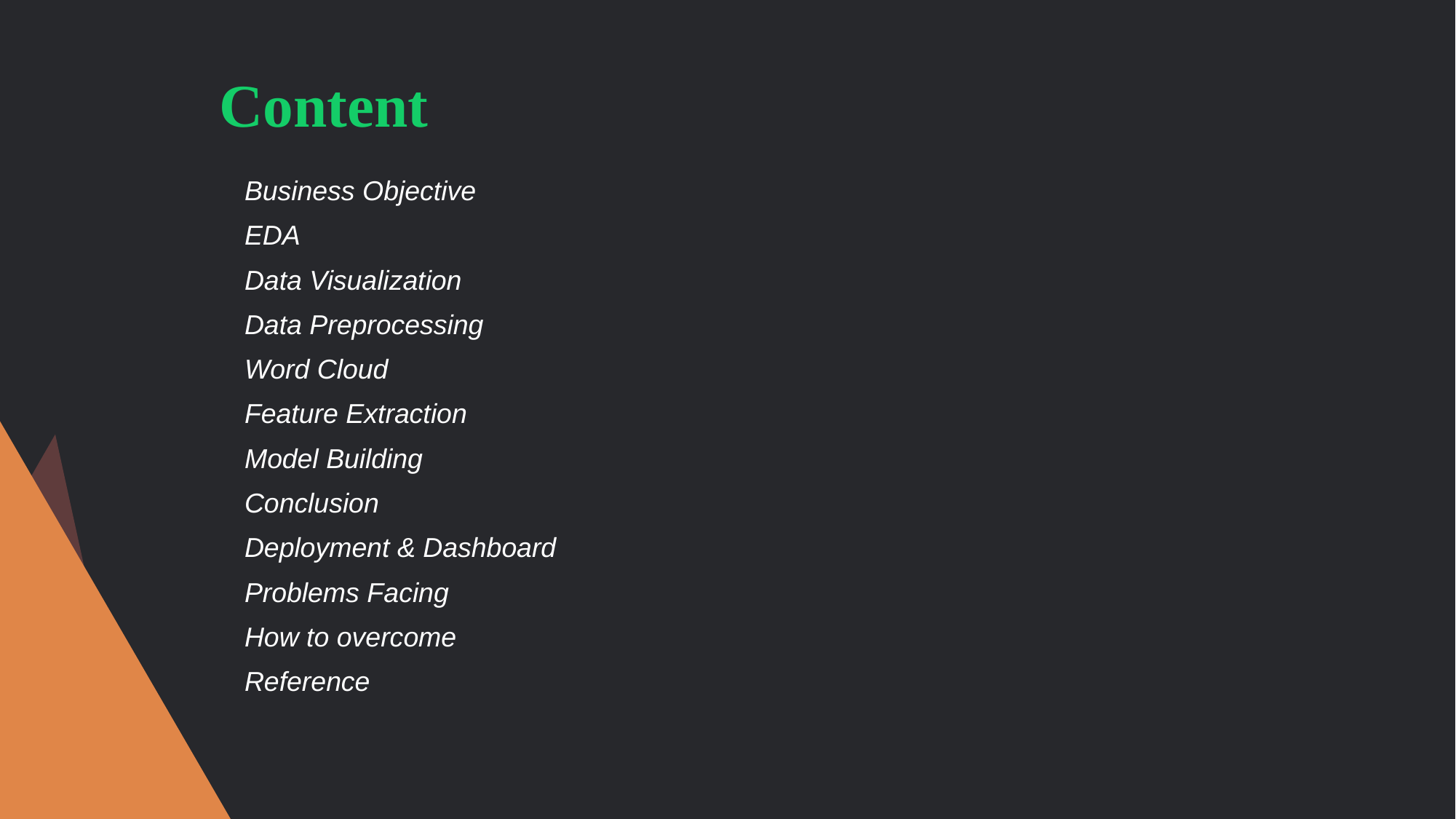

# Content
Business Objective
EDA
Data Visualization
Data Preprocessing
Word Cloud
Feature Extraction
Model Building
Conclusion
Deployment & Dashboard
Problems Facing
How to overcome
Reference